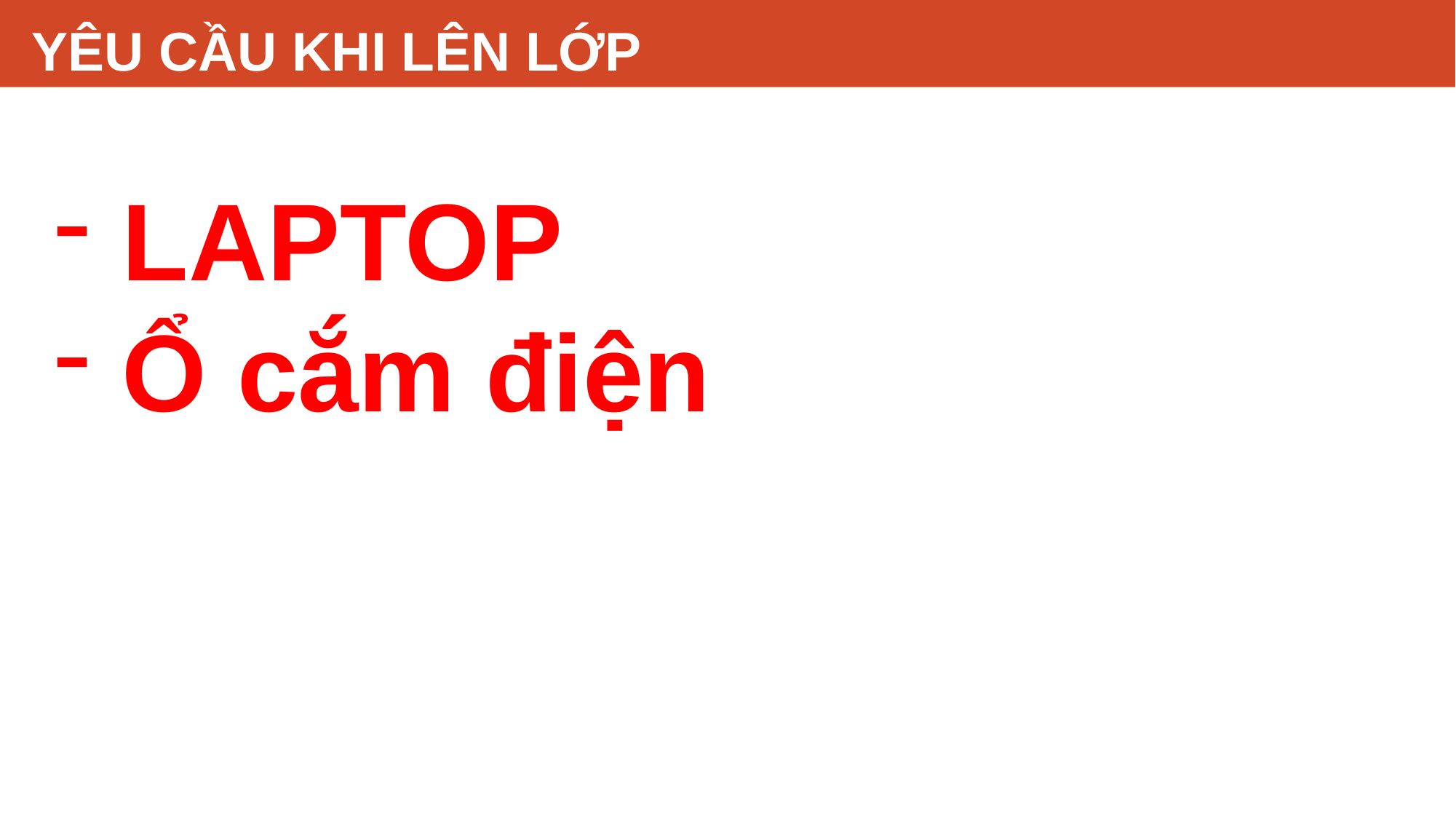

# YÊU CẦU KHI LÊN LỚP
LAPTOP
Ổ cắm điện